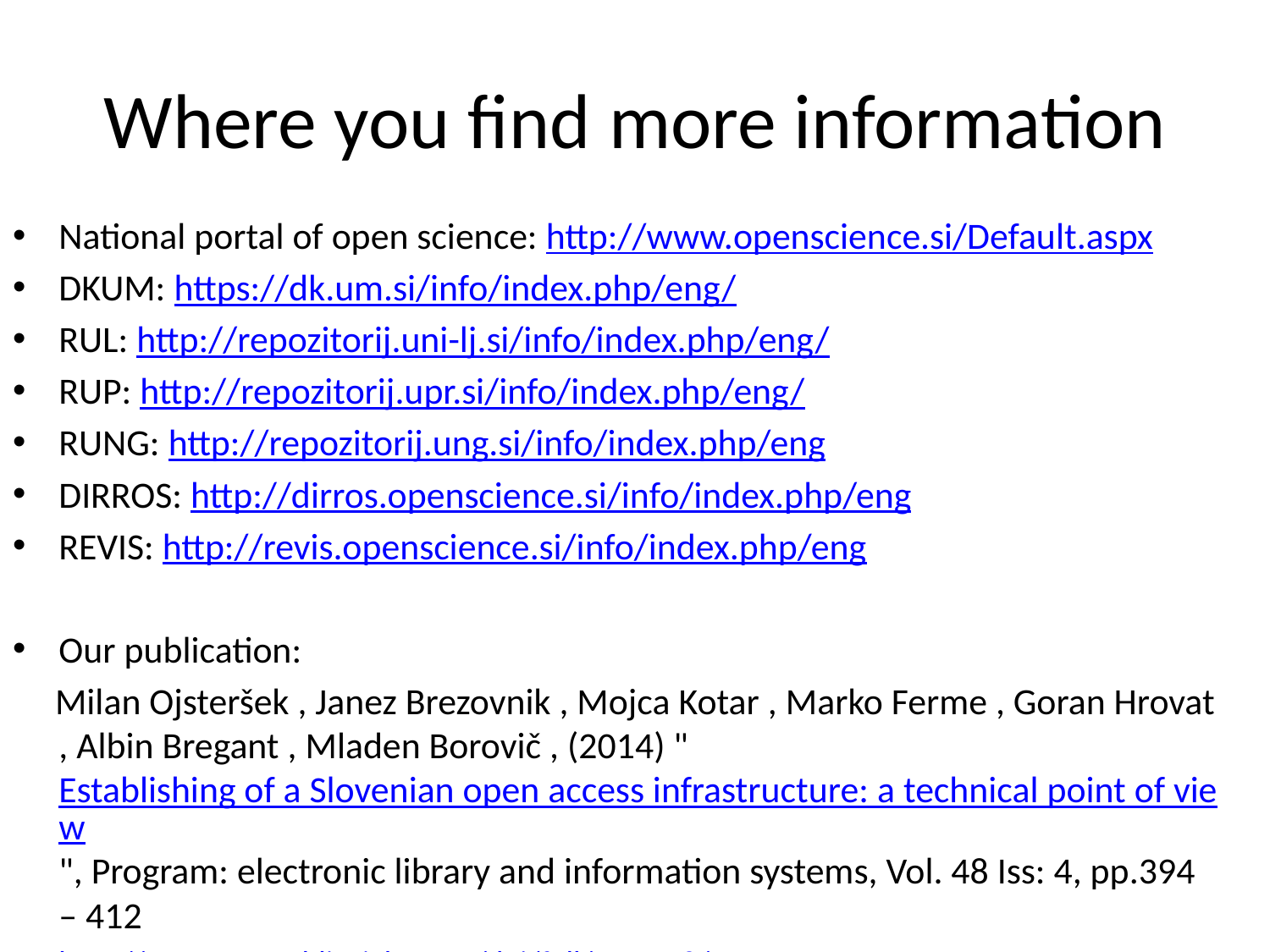

# Where you find more information
National portal of open science: http://www.openscience.si/Default.aspx
DKUM: https://dk.um.si/info/index.php/eng/
RUL: http://repozitorij.uni-lj.si/info/index.php/eng/
RUP: http://repozitorij.upr.si/info/index.php/eng/
RUNG: http://repozitorij.ung.si/info/index.php/eng
DIRROS: http://dirros.openscience.si/info/index.php/eng
REVIS: http://revis.openscience.si/info/index.php/eng

Our publication:
     Milan Ojsteršek , Janez Brezovnik , Mojca Kotar , Marko Ferme , Goran Hrovat , Albin Bregant , Mladen Borovič , (2014) "Establishing of a Slovenian open access infrastructure: a technical point of view", Program: electronic library and information systems, Vol. 48 Iss: 4, pp.394 – 412
	http://www.emeraldinsight.com/doi/full/10.1108/PROG-02-2014-0005